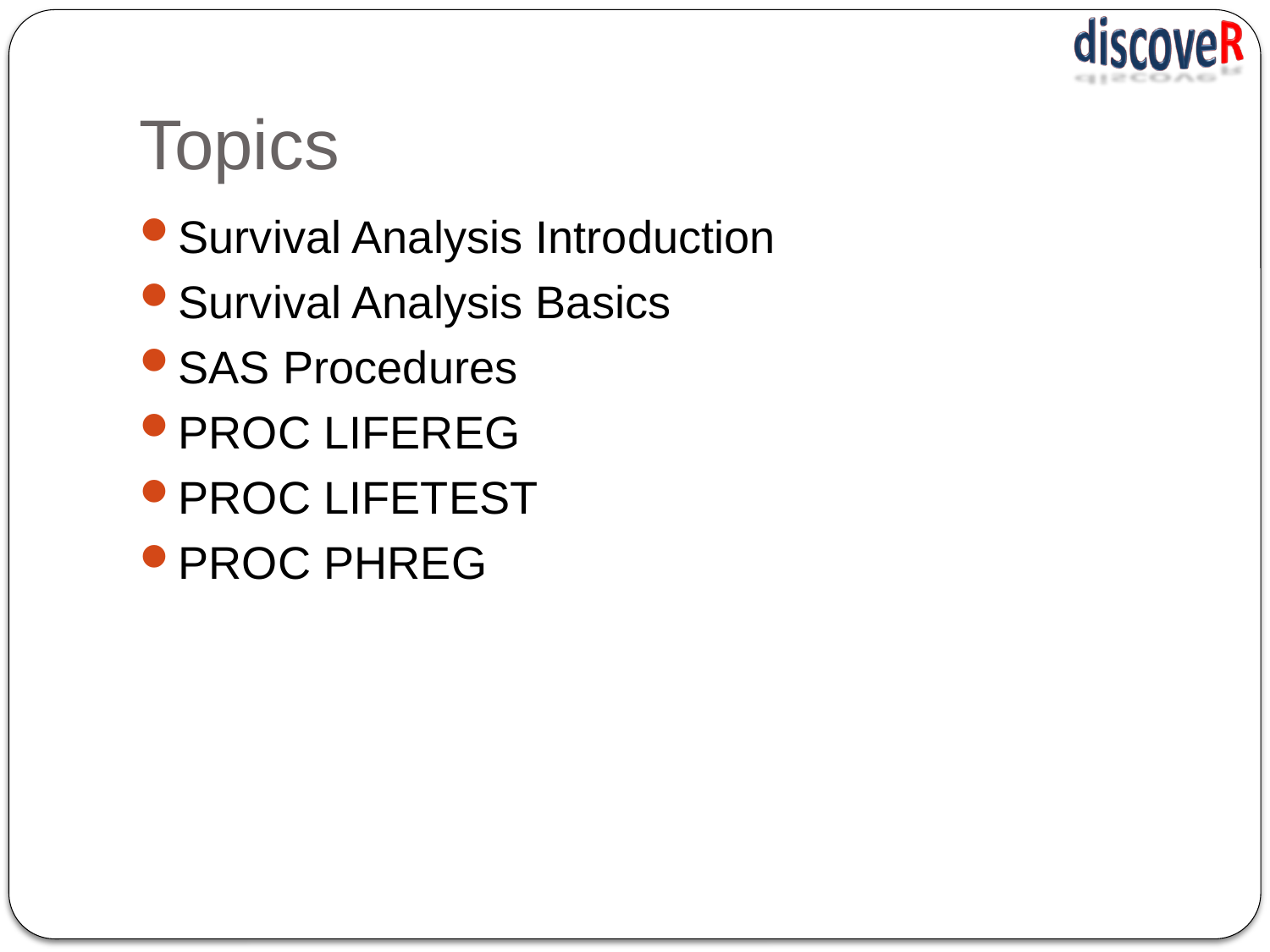

# Topics
Survival Analysis Introduction
Survival Analysis Basics
SAS Procedures
PROC LIFEREG
PROC LIFETEST
PROC PHREG